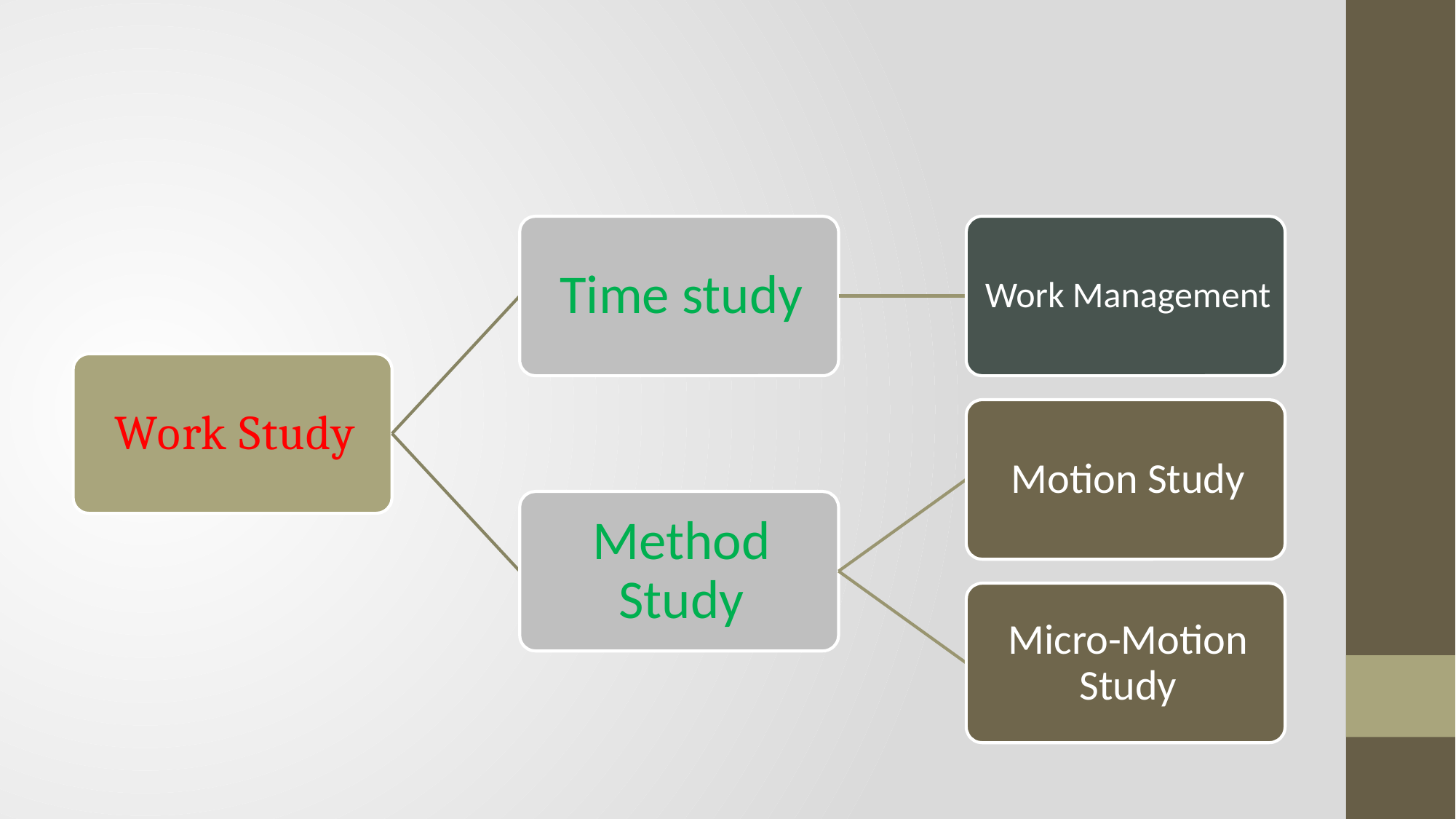

#
Work Study

Time study

Work Management

Method Study

Motion Study

Micro-Motion Study